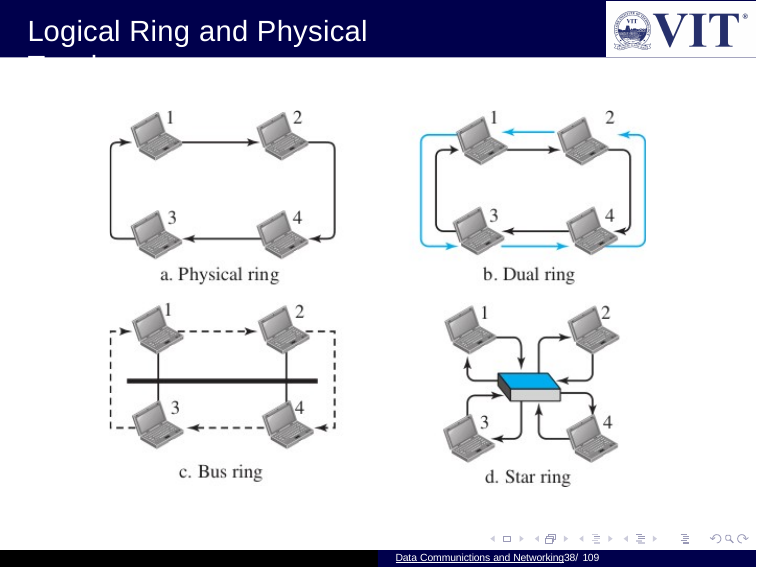

Logical Ring and Physical Topology

Data Communictions and Networking38/ 109